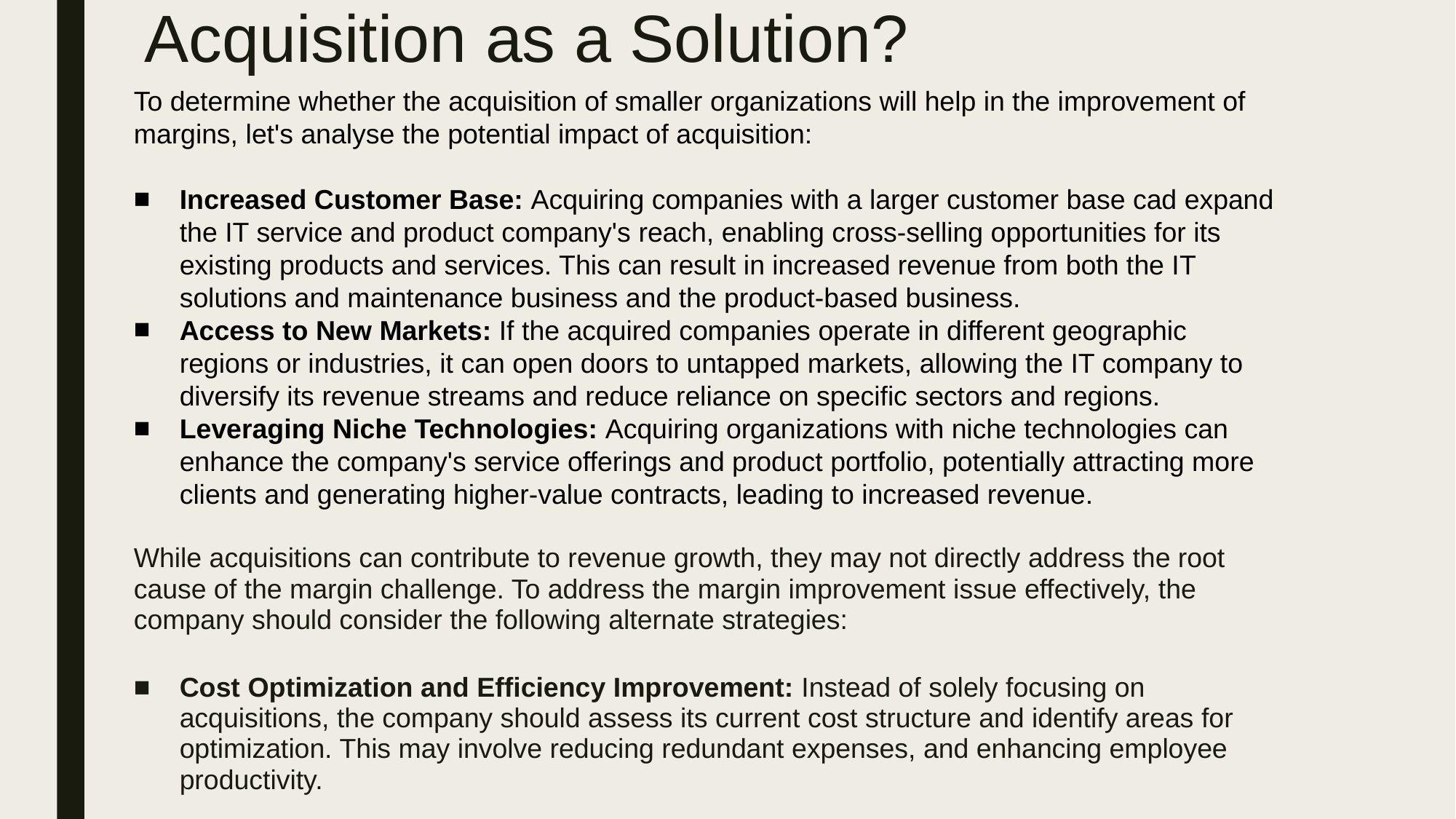

# Acquisition as a Solution?
To determine whether the acquisition of smaller organizations will help in the improvement of margins, let's analyse the potential impact of acquisition:

Increased Customer Base: Acquiring companies with a larger customer base cad expand the IT service and product company's reach, enabling cross-selling opportunities for its existing products and services. This can result in increased revenue from both the IT solutions and maintenance business and the product-based business.
Access to New Markets: If the acquired companies operate in different geographic regions or industries, it can open doors to untapped markets, allowing the IT company to diversify its revenue streams and reduce reliance on specific sectors and regions.
Leveraging Niche Technologies: Acquiring organizations with niche technologies can enhance the company's service offerings and product portfolio, potentially attracting more clients and generating higher-value contracts, leading to increased revenue.

While acquisitions can contribute to revenue growth, they may not directly address the root cause of the margin challenge. To address the margin improvement issue effectively, the company should consider the following alternate strategies:

Cost Optimization and Efficiency Improvement: Instead of solely focusing on acquisitions, the company should assess its current cost structure and identify areas for optimization. This may involve reducing redundant expenses, and enhancing employee productivity.